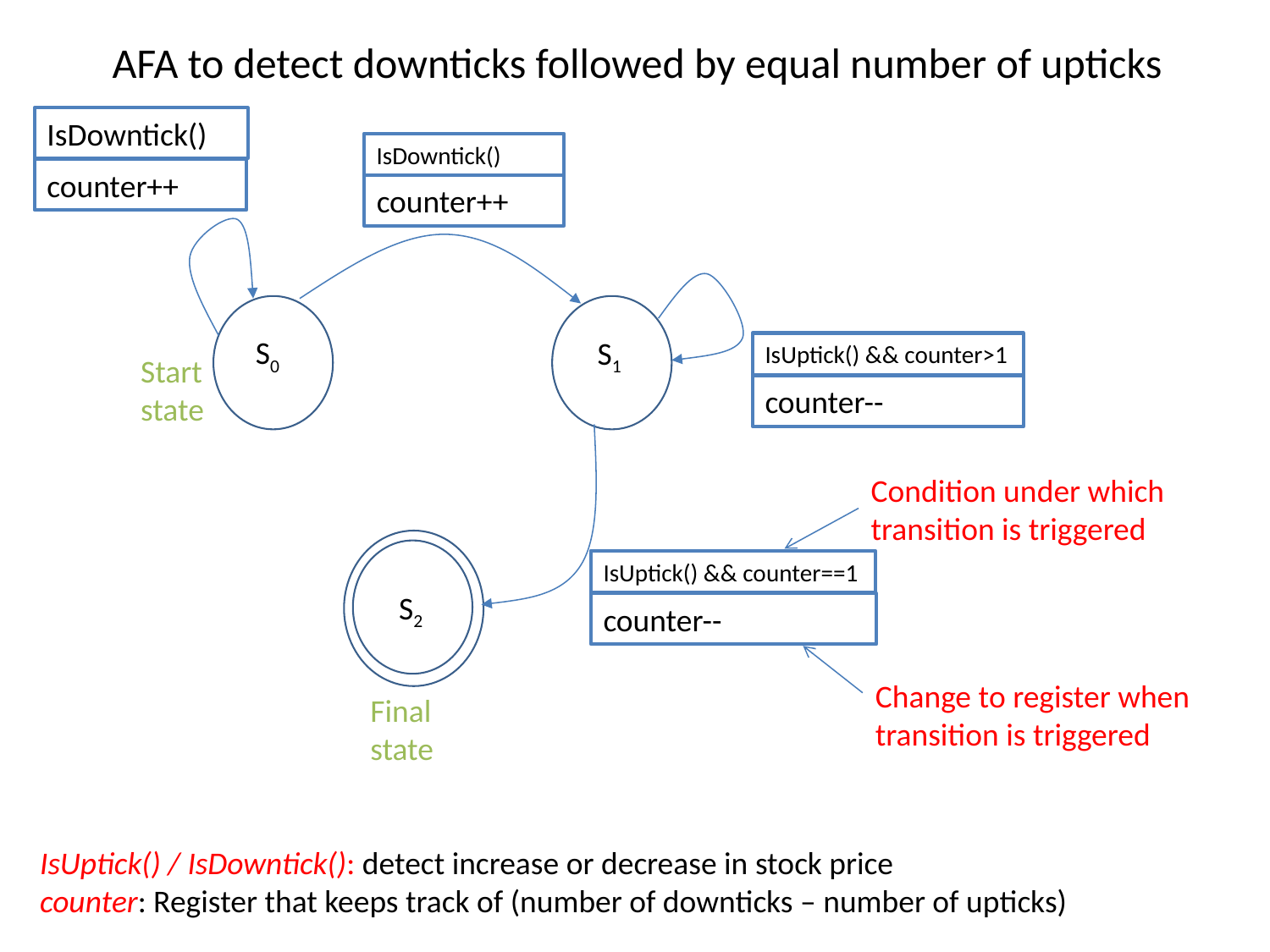

AFA to detect downticks followed by equal number of upticks
IsDowntick()
counter++

S0
S1
Start state

S2
Final state
IsDowntick()
counter++
IsUptick() && counter>1
counter--
Condition under which
transition is triggered
IsUptick() && counter==1
counter--
Change to register when
transition is triggered
IsUptick() / IsDowntick(): detect increase or decrease in stock price
counter: Register that keeps track of (number of downticks – number of upticks)